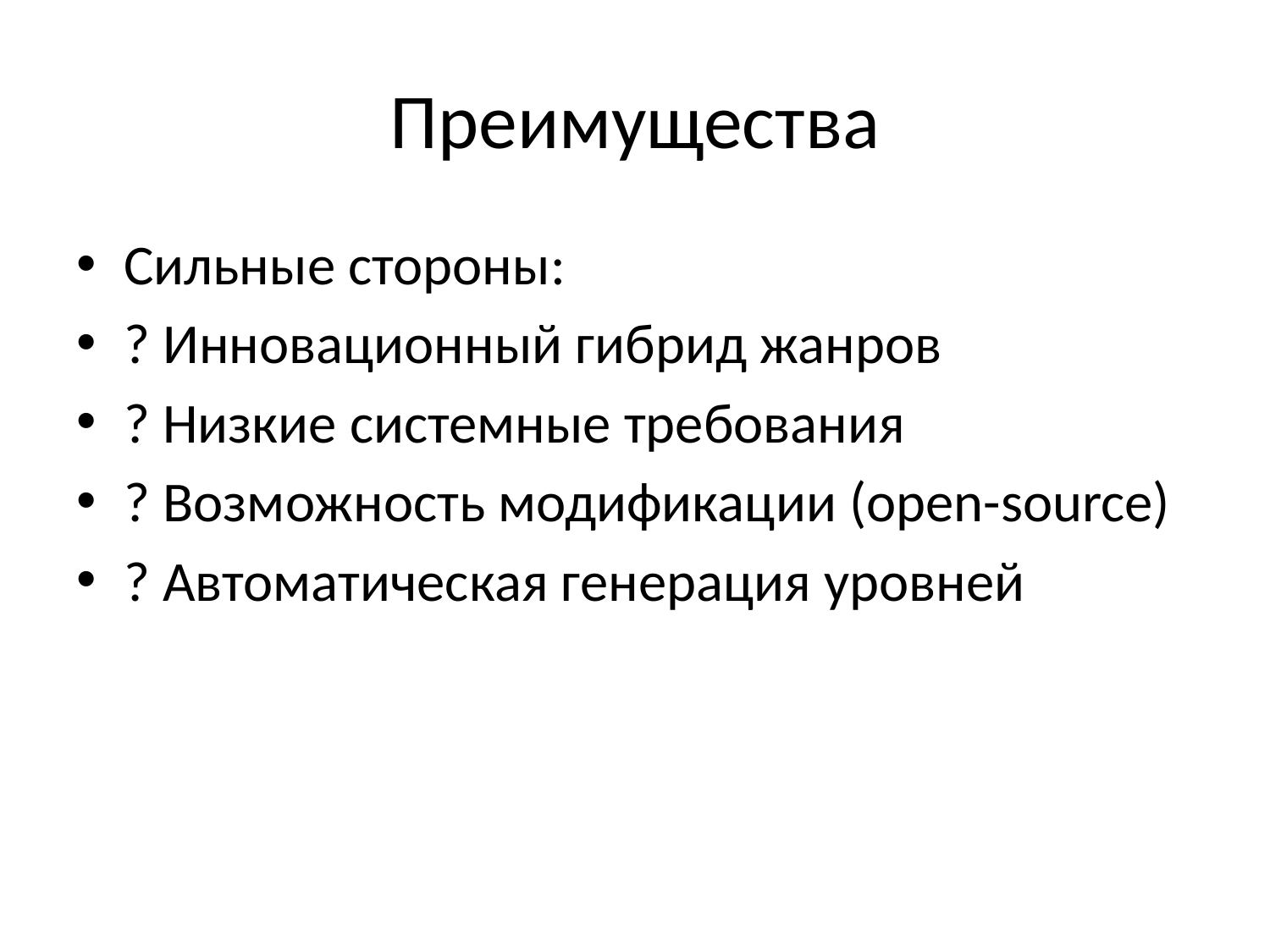

# Преимущества
Сильные стороны:
? Инновационный гибрид жанров
? Низкие системные требования
? Возможность модификации (open-source)
? Автоматическая генерация уровней